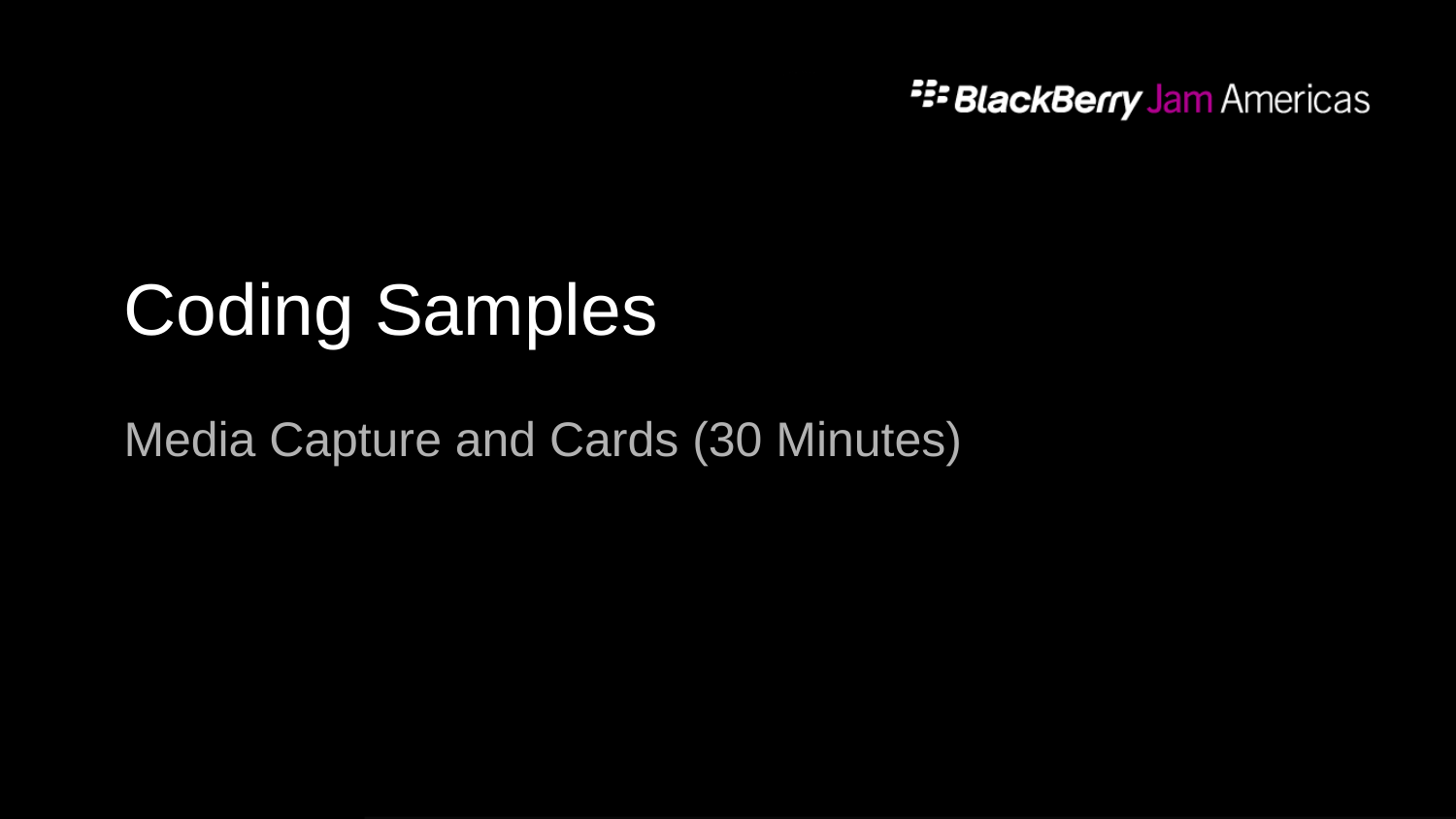

# Coding Samples
Media Capture and Cards (30 Minutes)